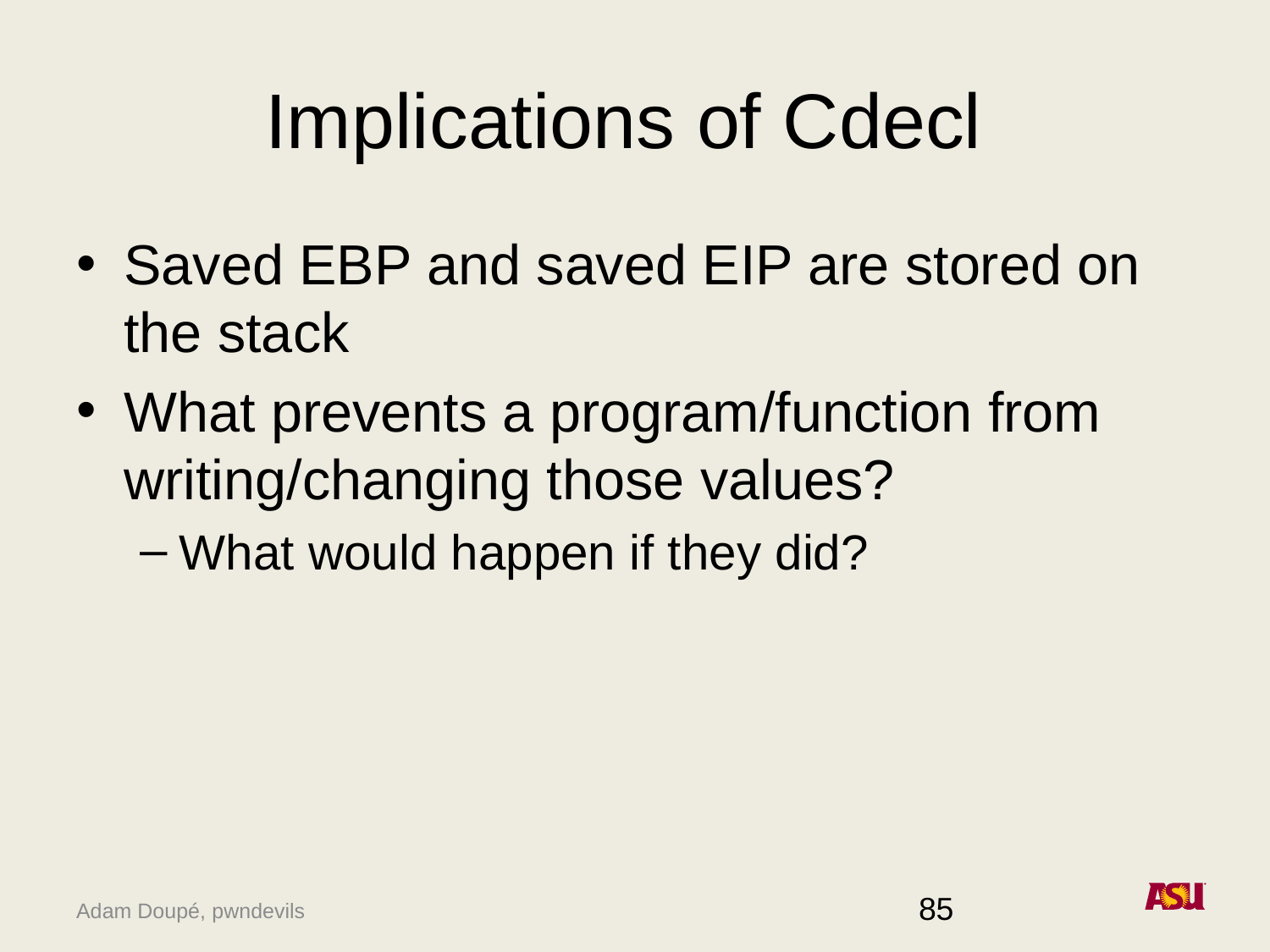

# Implications of Cdecl
Saved EBP and saved EIP are stored on the stack
What prevents a program/function from writing/changing those values?
What would happen if they did?
85